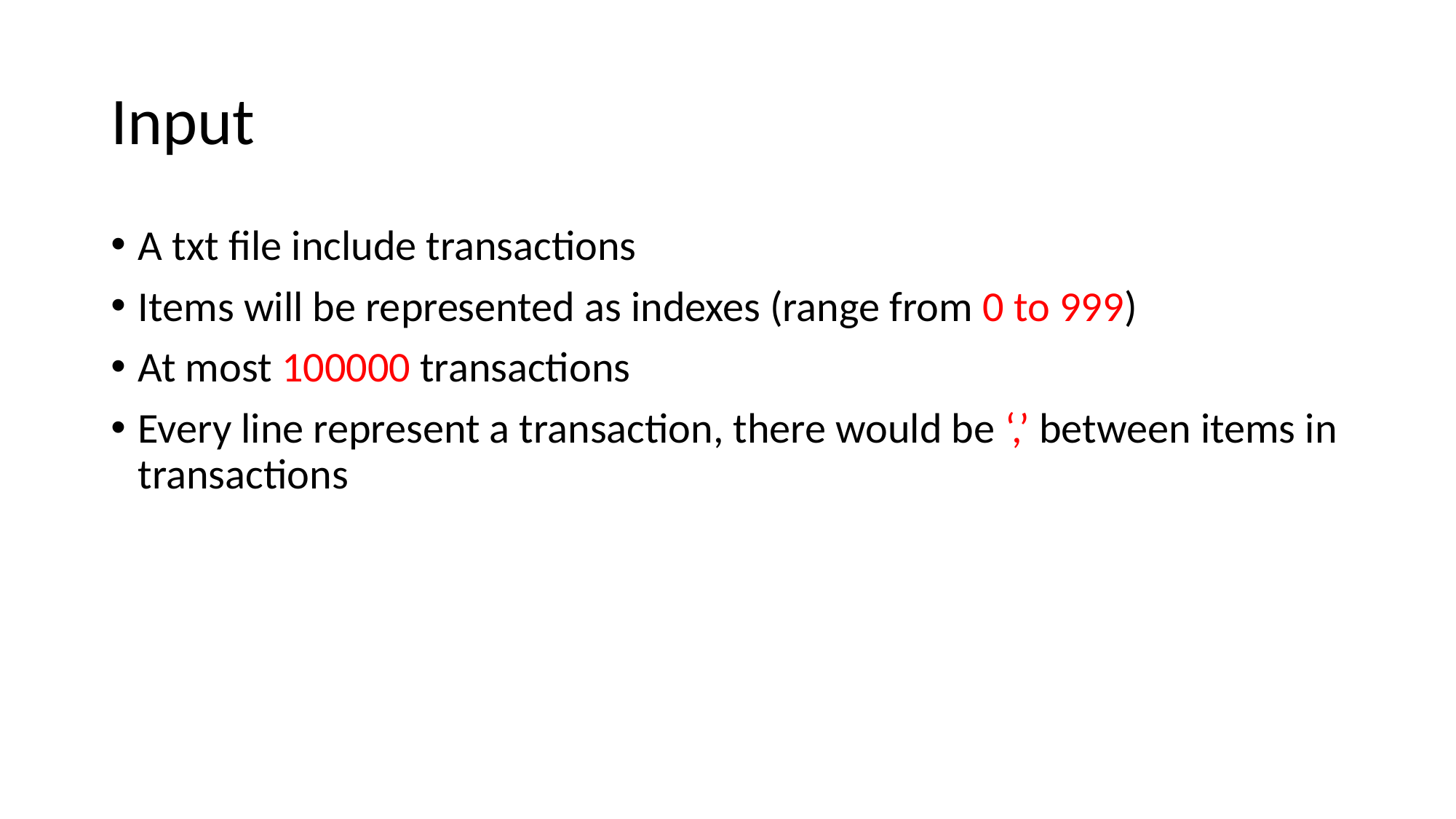

# Input
A txt file include transactions
Items will be represented as indexes (range from 0 to 999)
At most 100000 transactions
Every line represent a transaction, there would be ‘,’ between items in transactions